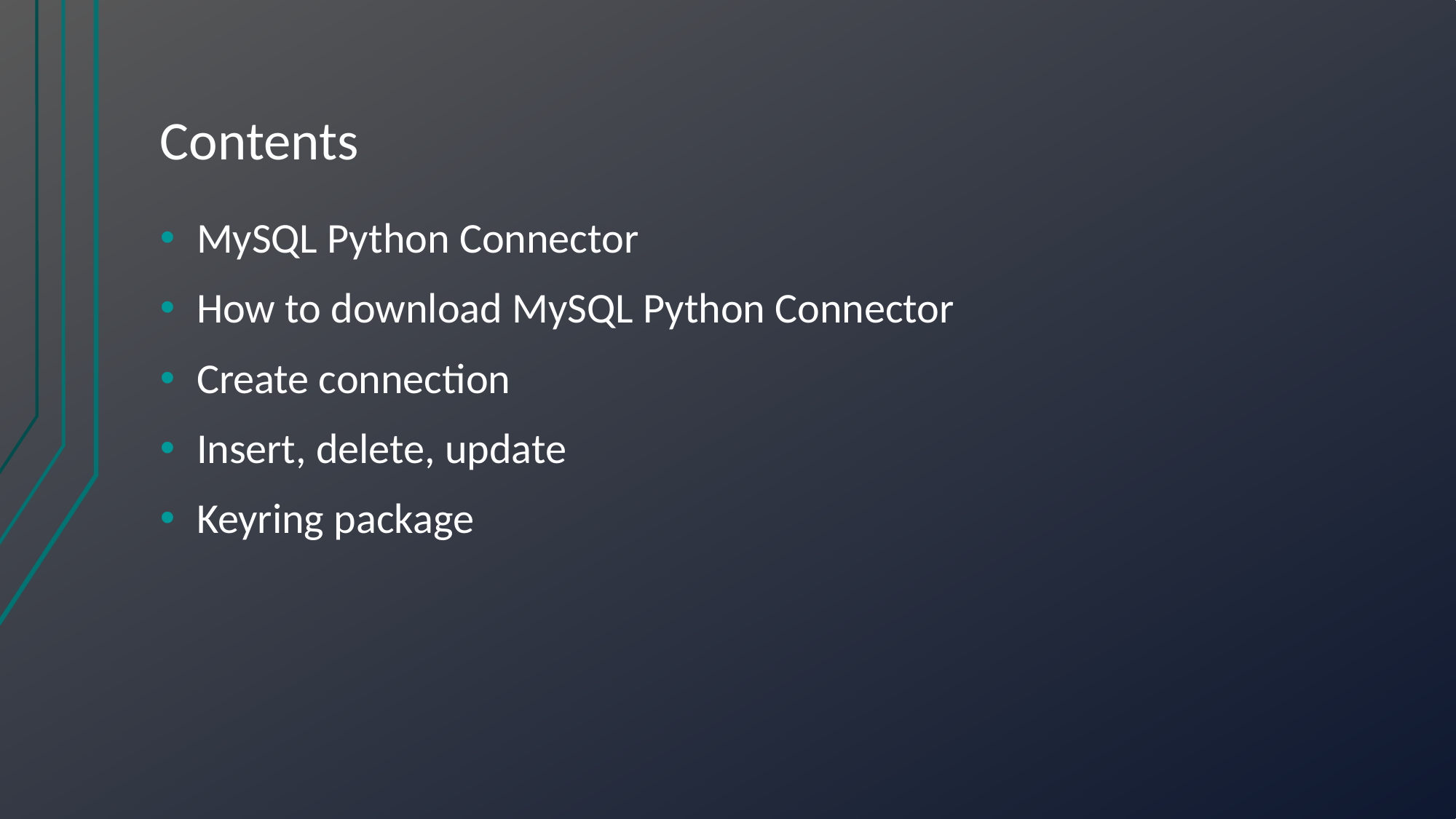

# Contents
MySQL Python Connector
How to download MySQL Python Connector
Create connection
Insert, delete, update
Keyring package